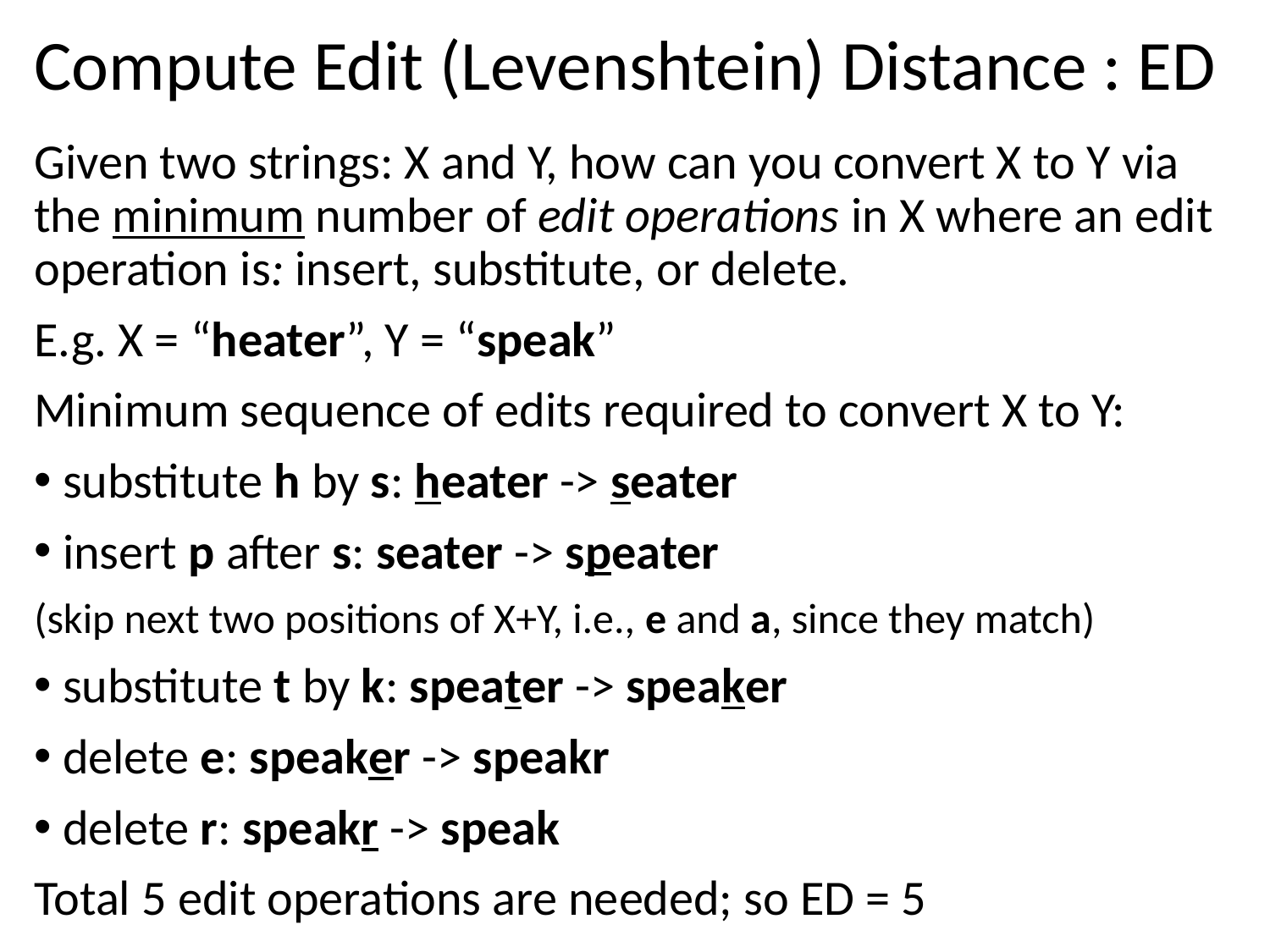

# Compute Edit (Levenshtein) Distance : ED
Given two strings: X and Y, how can you convert X to Y via the minimum number of edit operations in X where an edit operation is: insert, substitute, or delete.
E.g. X = “heater”, Y = “speak”
Minimum sequence of edits required to convert X to Y:
 substitute h by s: heater -> seater
 insert p after s: seater -> speater
(skip next two positions of X+Y, i.e., e and a, since they match)
 substitute t by k: speater -> speaker
 delete e: speaker -> speakr
 delete r: speakr -> speak
Total 5 edit operations are needed; so ED = 5